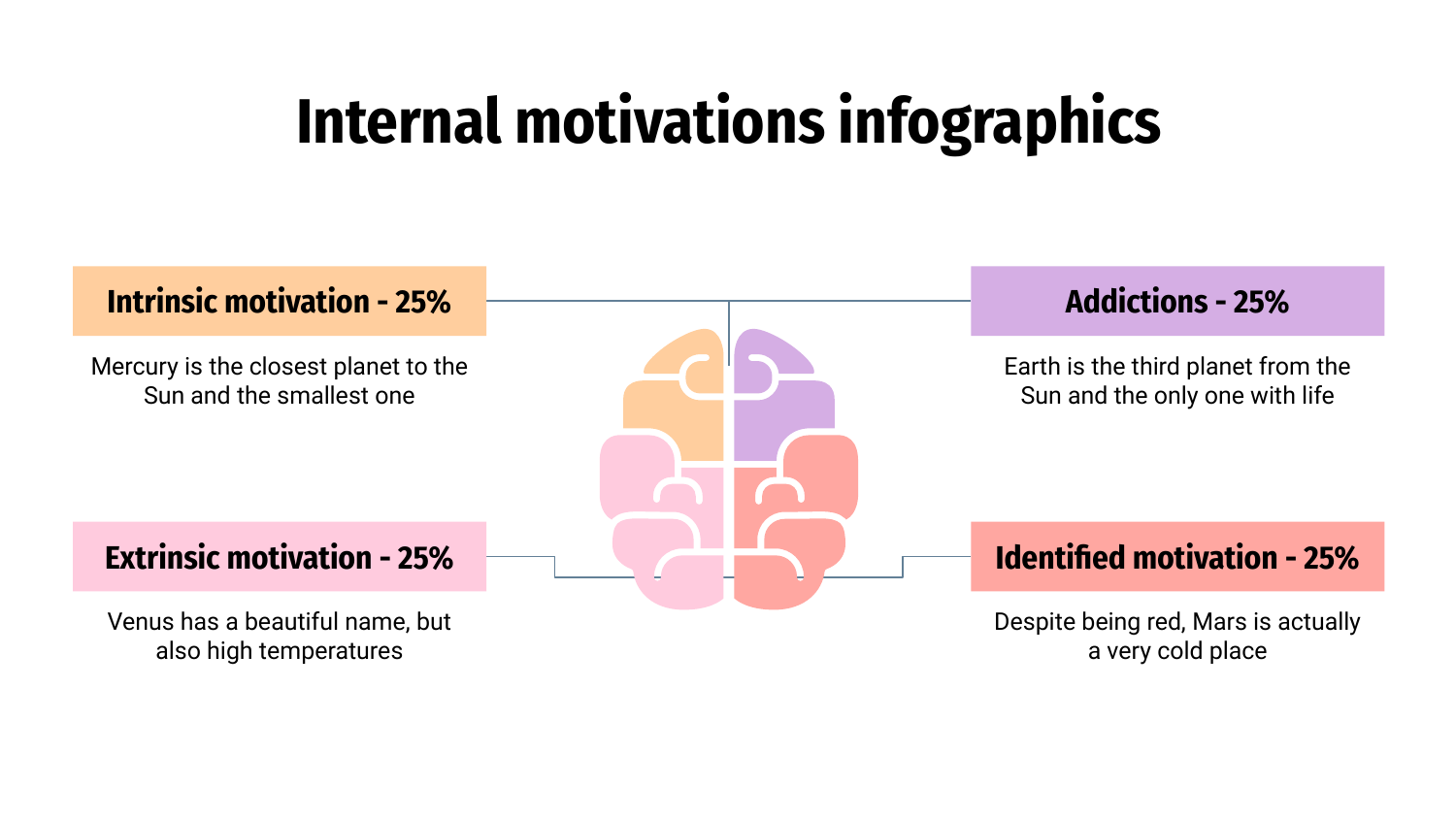

# Internal motivations infographics
Intrinsic motivation - 25%
Mercury is the closest planet to the Sun and the smallest one

Addictions - 25%
Earth is the third planet from the Sun and the only one with life

Extrinsic motivation - 25%
Venus has a beautiful name, but also high temperatures

Identified motivation - 25%
Despite being red, Mars is actually a very cold place